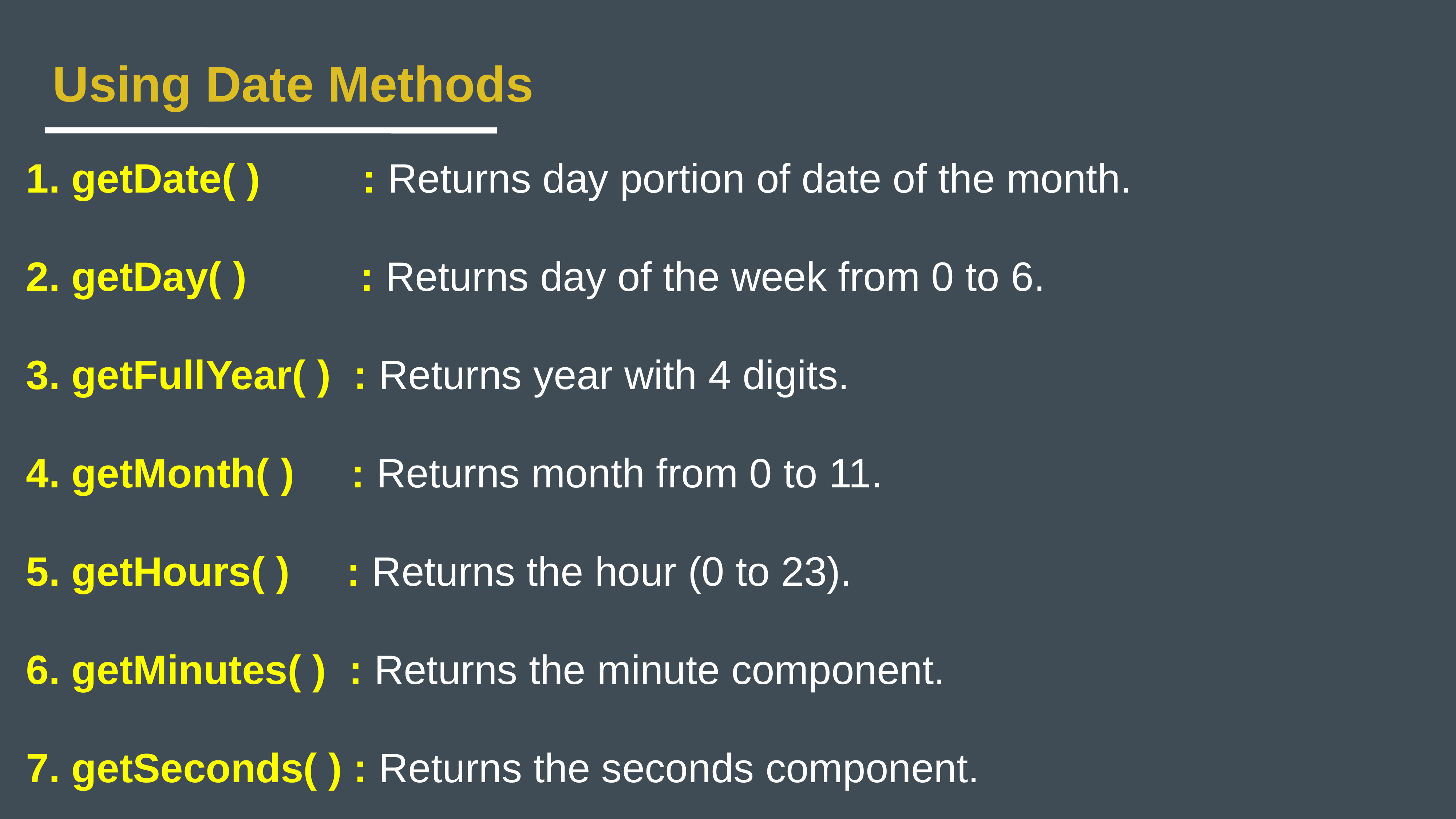

Using Date Methods
 getDate( )         : Returns day portion of date of the month.

 getDay( )          : Returns day of the week from 0 to 6.

 getFullYear( )  : Returns year with 4 digits.

 getMonth( )     : Returns month from 0 to 11.

 getHours( )     : Returns the hour (0 to 23).

 getMinutes( )  : Returns the minute component.

 getSeconds( ) : Returns the seconds component.